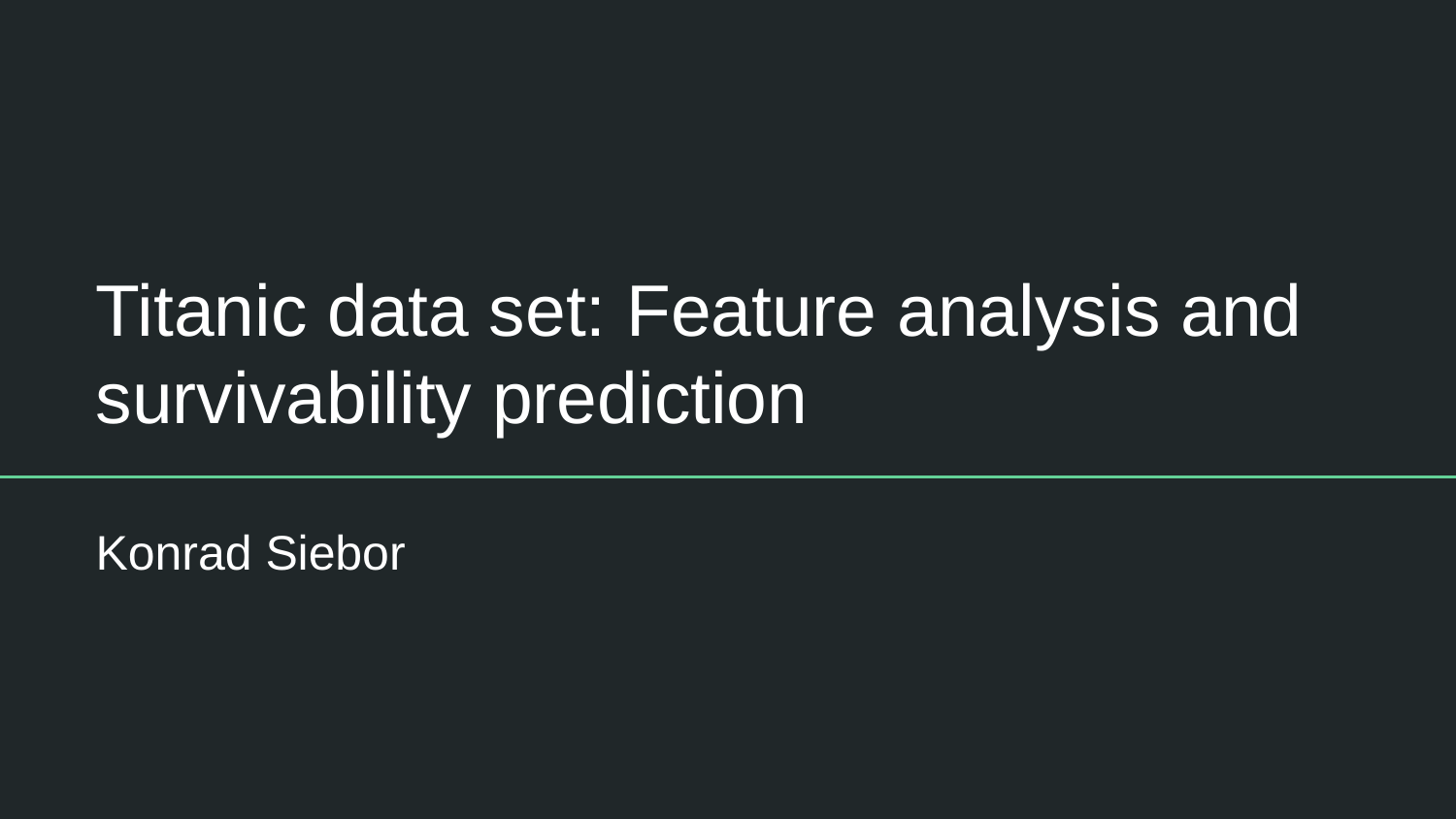

# Titanic data set: Feature analysis and survivability prediction
Konrad Siebor